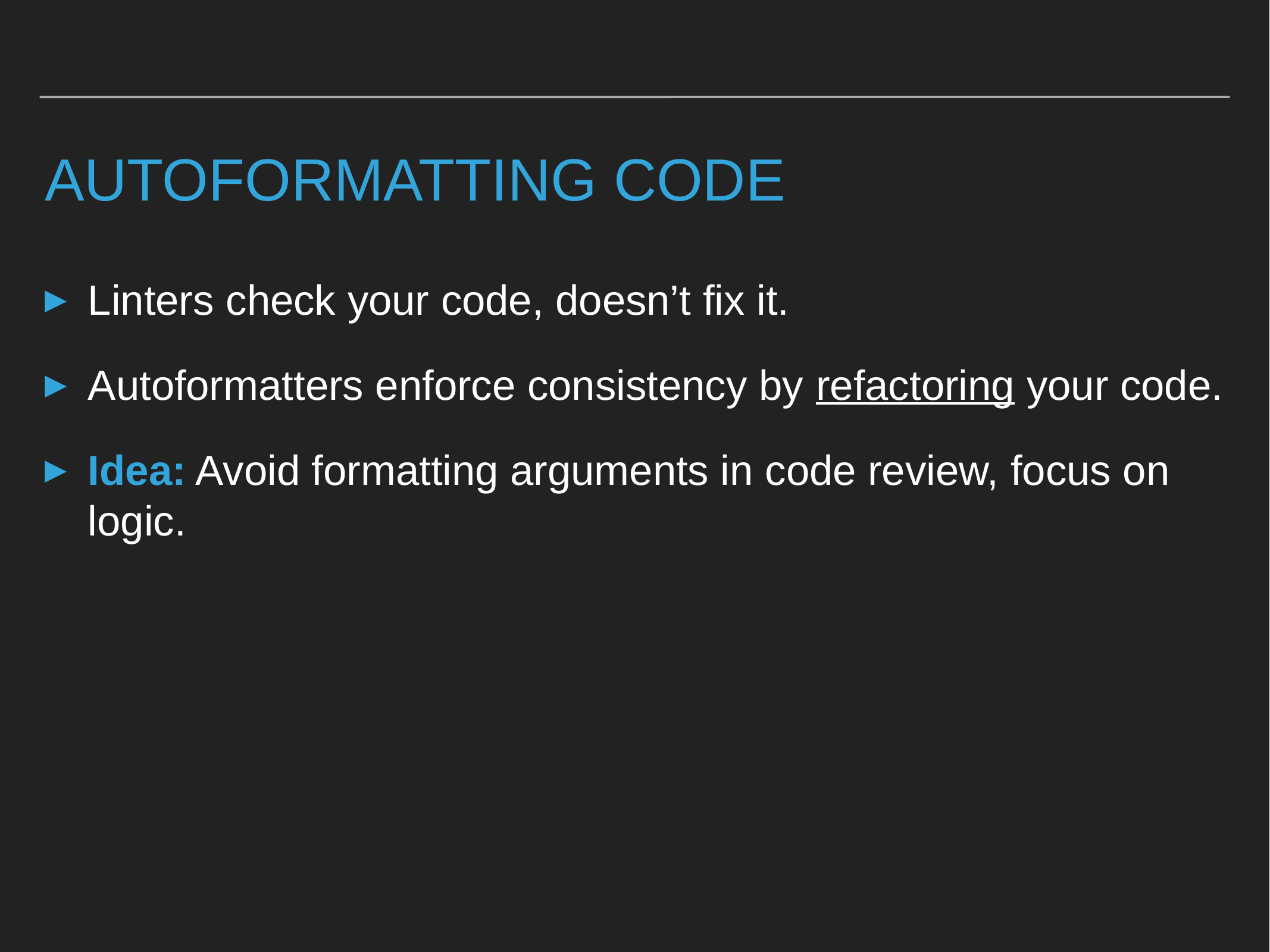

14
# Autoformatting code
Linters check your code, doesn’t fix it.
Autoformatters enforce consistency by refactoring your code.
Idea: Avoid formatting arguments in code review, focus on logic.